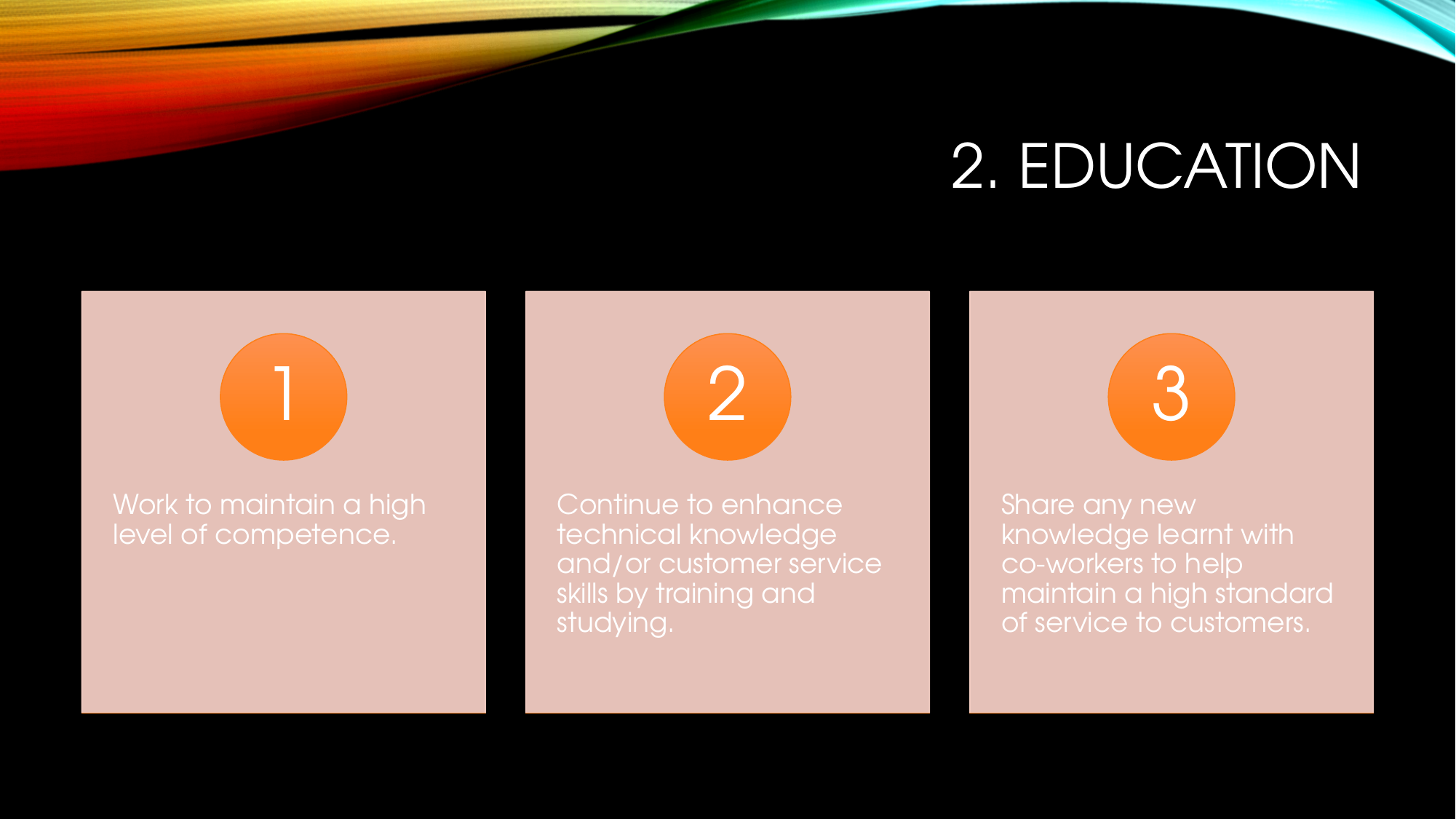

# 2. Education
Work to maintain a high level of competence.
1
Continue to enhance technical knowledge and/or customer service skills by training and studying.
2
Share any new knowledge learnt with co-workers to help maintain a high standard of service to customers.
3